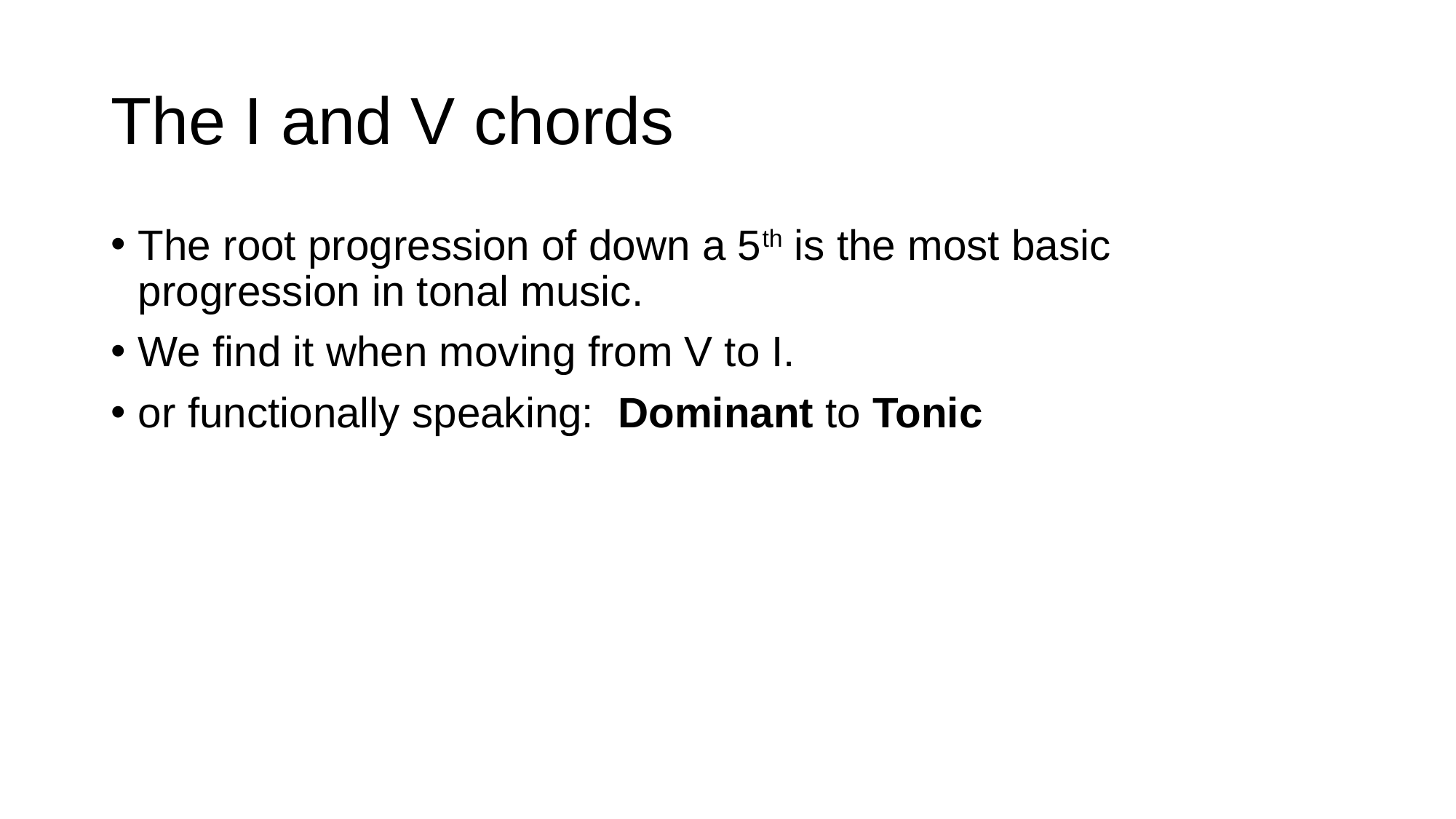

# The I and V chords
The root progression of down a 5th is the most basic progression in tonal music.
We find it when moving from V to I.
or functionally speaking:  Dominant to Tonic